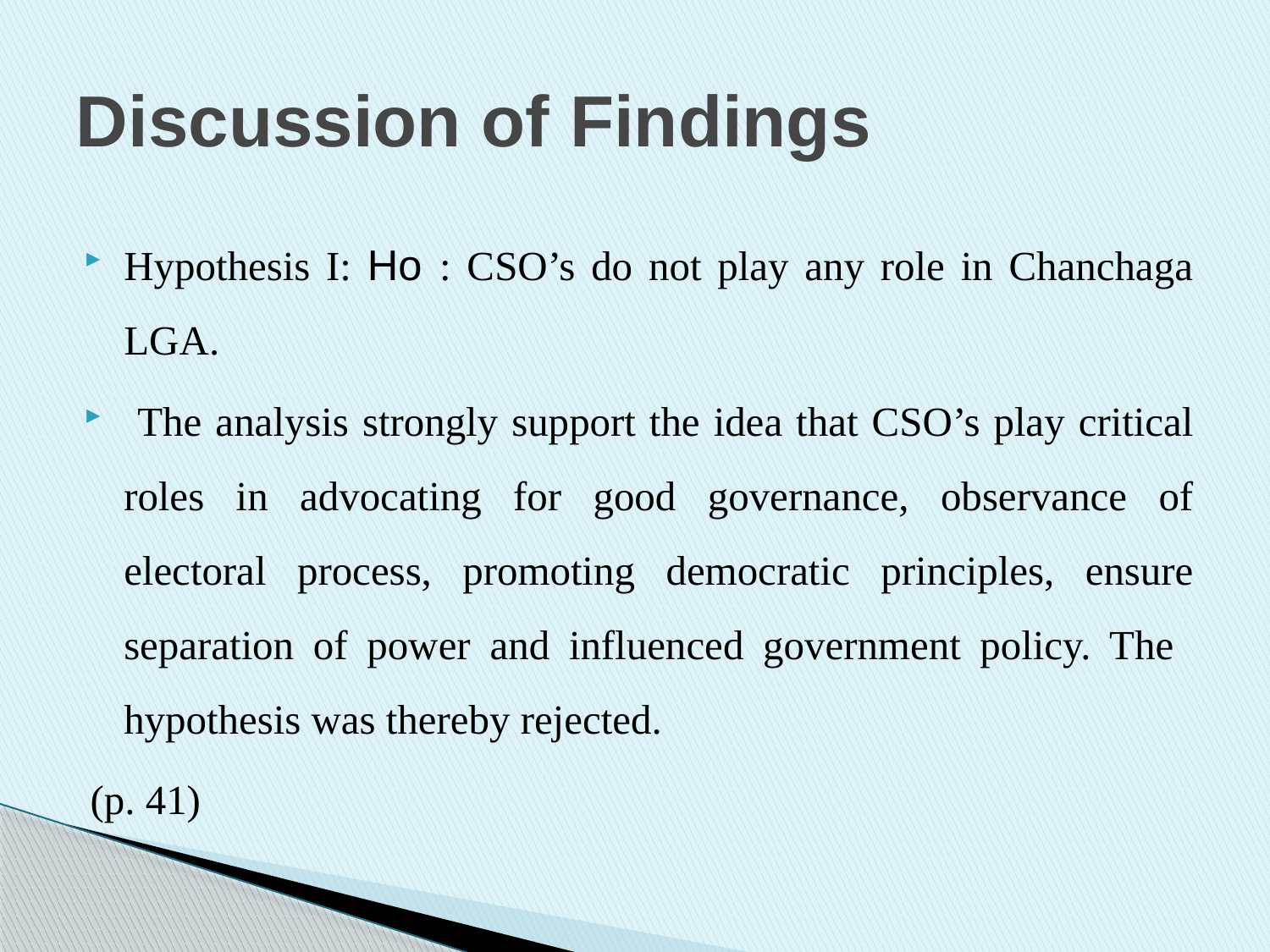

# Discussion of Findings
Hypothesis I: Ho : CSO’s do not play any role in Chanchaga LGA.
 The analysis strongly support the idea that CSO’s play critical roles in advocating for good governance, observance of electoral process, promoting democratic principles, ensure separation of power and influenced government policy. The  hypothesis was thereby rejected.
(p. 41)